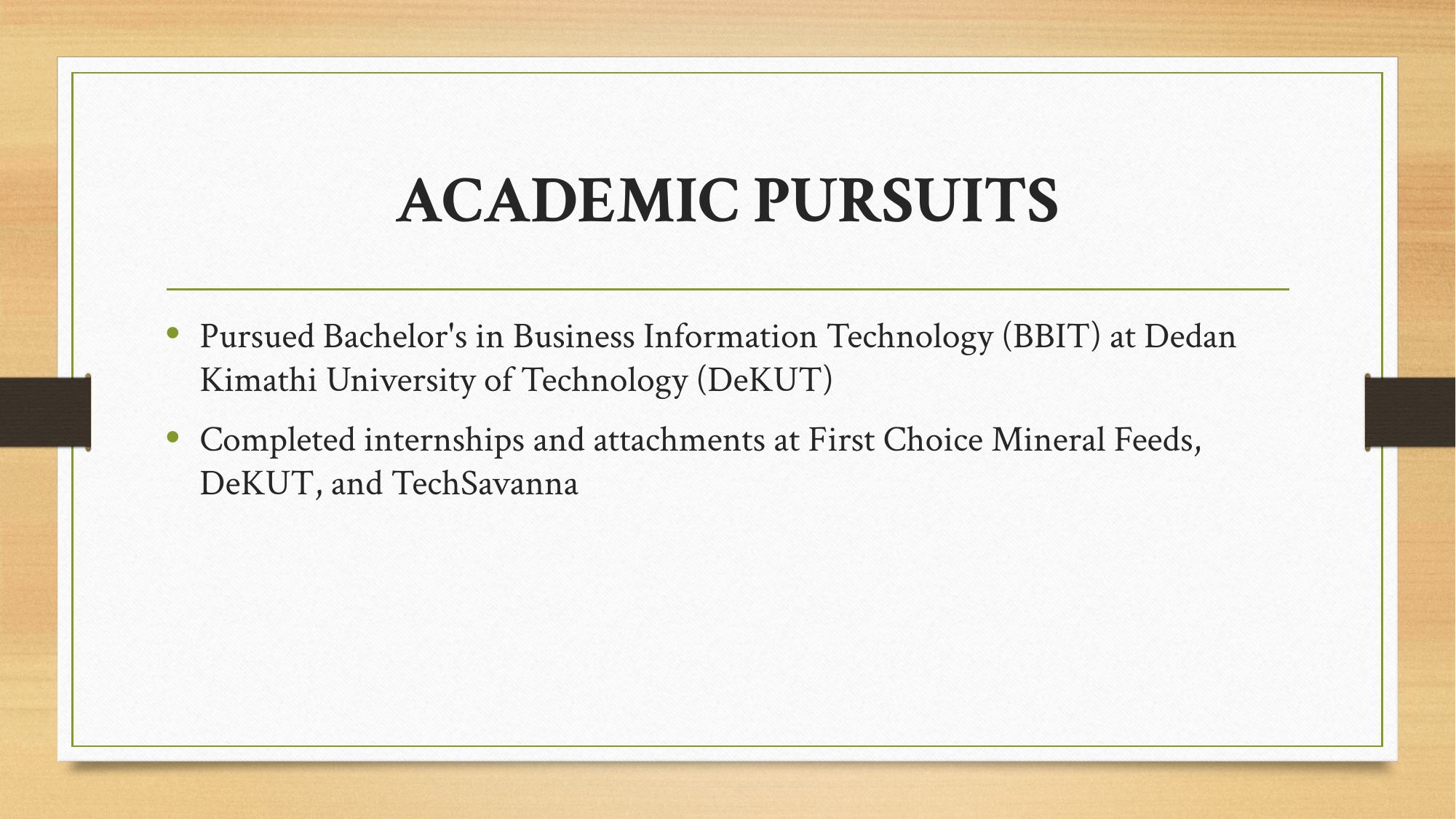

# ACADEMIC PURSUITS
Pursued Bachelor's in Business Information Technology (BBIT) at Dedan Kimathi University of Technology (DeKUT)
Completed internships and attachments at First Choice Mineral Feeds, DeKUT, and TechSavanna